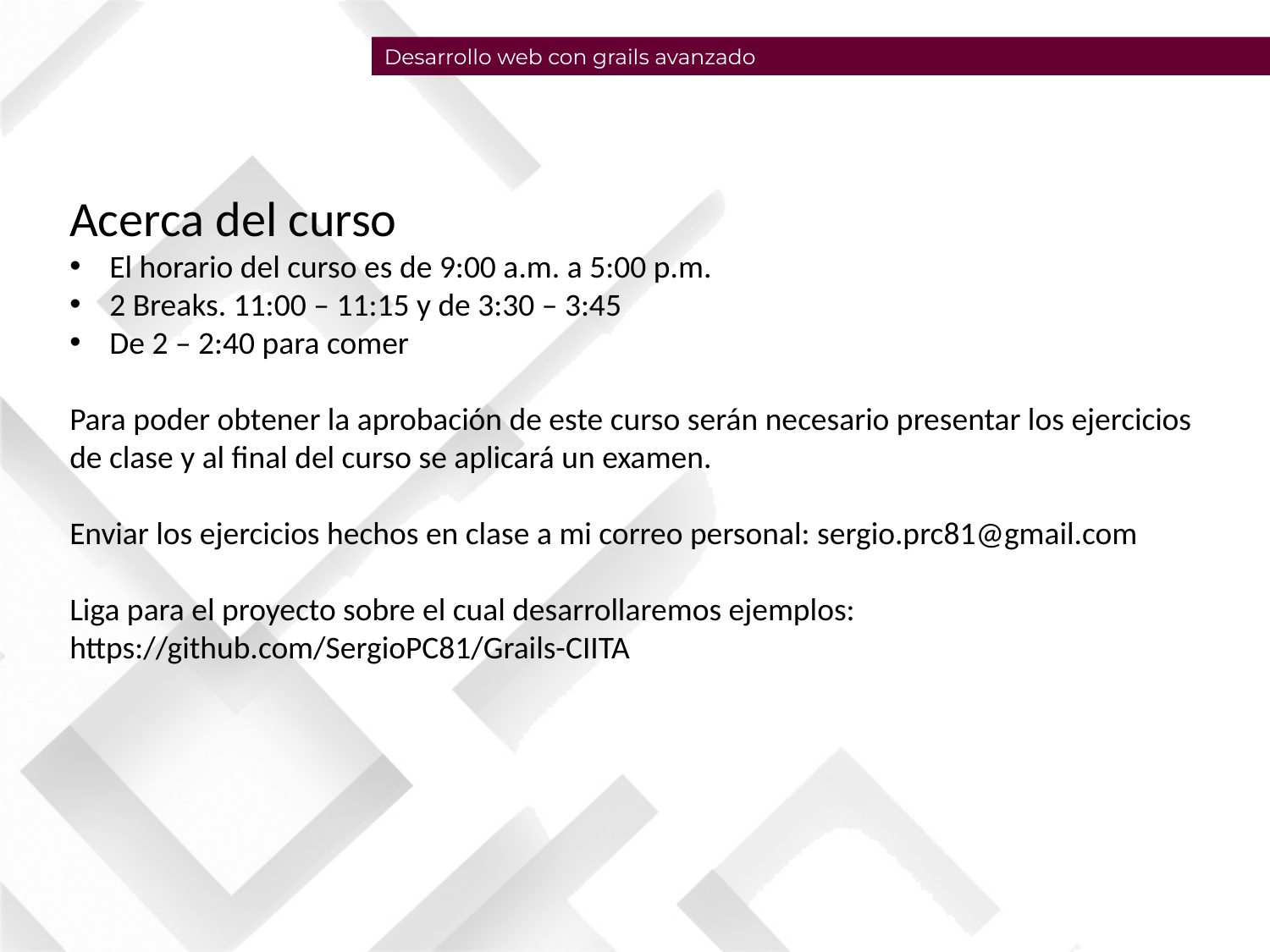

Desarrollo web con grails avanzado
Acerca del curso
El horario del curso es de 9:00 a.m. a 5:00 p.m.
2 Breaks. 11:00 – 11:15 y de 3:30 – 3:45
De 2 – 2:40 para comer

Para poder obtener la aprobación de este curso serán necesario presentar los ejercicios de clase y al final del curso se aplicará un examen.

Enviar los ejercicios hechos en clase a mi correo personal: sergio.prc81@gmail.com

Liga para el proyecto sobre el cual desarrollaremos ejemplos:
https://github.com/SergioPC81/Grails-CIITA